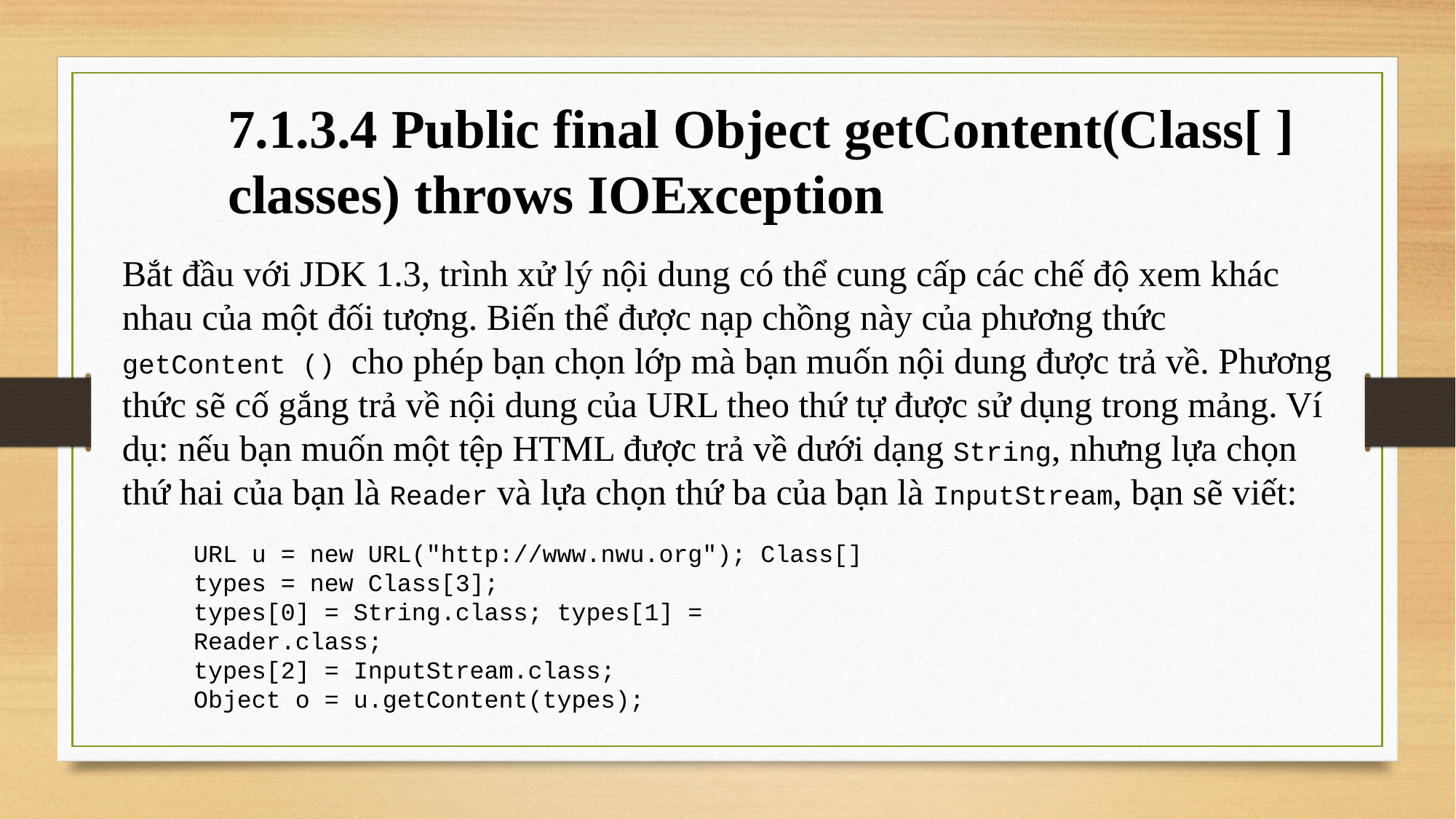

7.1.3.4 Public final Object getContent(Class[ ] classes) throws IOException
Bắt đầu với JDK 1.3, trình xử lý nội dung có thể cung cấp các chế độ xem khác nhau của một đối tượng. Biến thể được nạp chồng này của phương thức getContent () cho phép bạn chọn lớp mà bạn muốn nội dung được trả về. Phương thức sẽ cố gắng trả về nội dung của URL theo thứ tự được sử dụng trong mảng. Ví dụ: nếu bạn muốn một tệp HTML được trả về dưới dạng String, nhưng lựa chọn thứ hai của bạn là Reader và lựa chọn thứ ba của bạn là InputStream, bạn sẽ viết:
URL u = new URL("http://www.nwu.org"); Class[] types = new Class[3];
types[0] = String.class; types[1] = Reader.class;
types[2] = InputStream.class;
Object o = u.getContent(types);